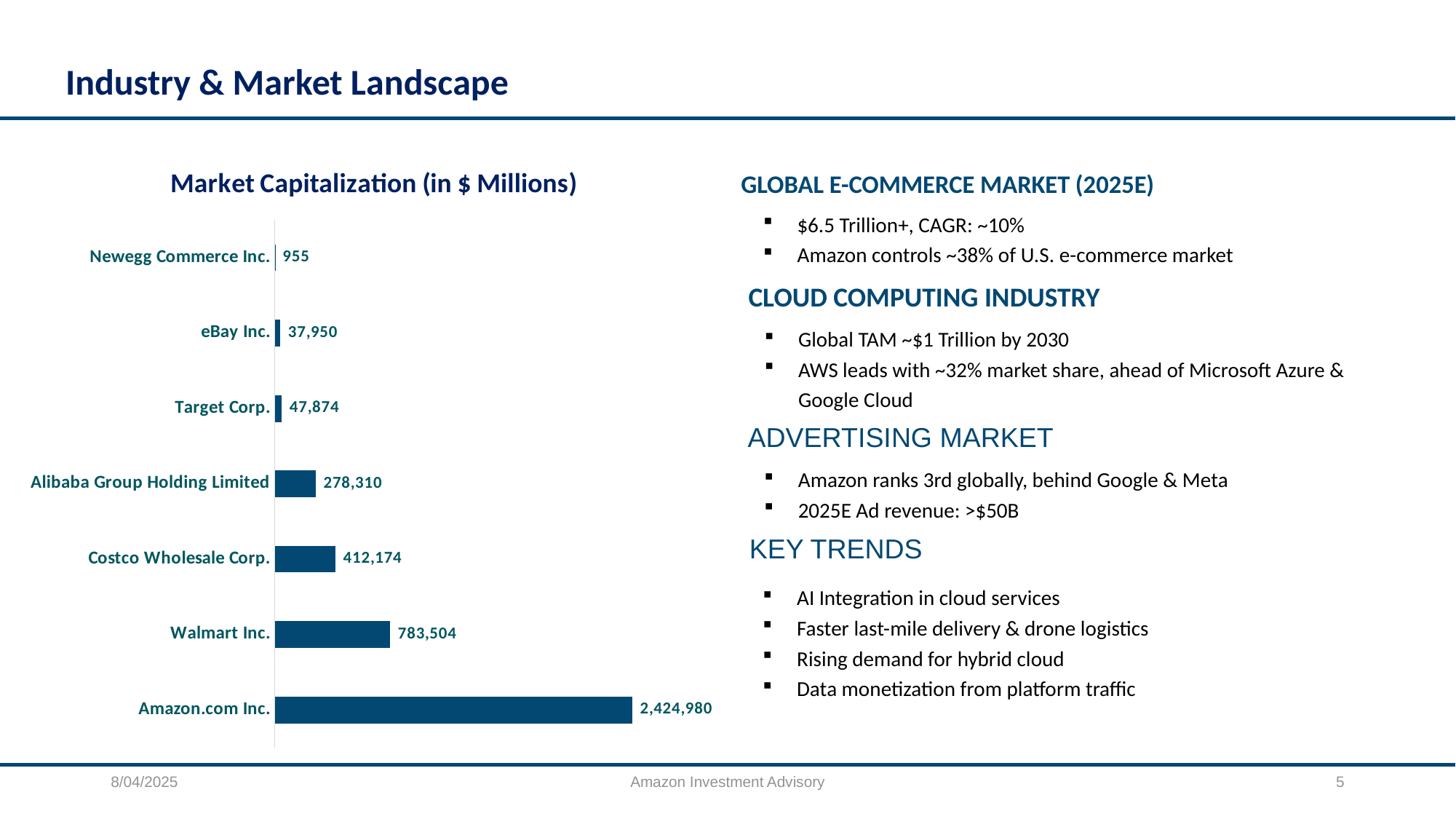

# Industry & Market Landscape

### Chart: Market Capitalization (in $ Millions)

| Category | Market Capitalization |
|---|---|
| Amazon.com Inc. | 2424979.88 |
| Walmart Inc. | 783504.36 |
| Costco Wholesale Corp. | 412174.08 |
| Alibaba Group Holding Limited | 278309.52 |
| Target Corp. | 47873.7 |
| eBay Inc. | 37950.439999999995 |
| Newegg Commerce Inc. | 954.75 |
Global E-commerce Market (2025E)
$6.5 Trillion+, CAGR: ~10%
Amazon controls ~38% of U.S. e-commerce market
Cloud Computing Industry
Global TAM ~$1 Trillion by 2030
AWS leads with ~32% market share, ahead of Microsoft Azure & Google Cloud
Advertising Market
Amazon ranks 3rd globally, behind Google & Meta
2025E Ad revenue: >$50B
Key Trends
AI Integration in cloud services
Faster last-mile delivery & drone logistics
Rising demand for hybrid cloud
Data monetization from platform traffic
8/04/2025
Amazon Investment Advisory
5